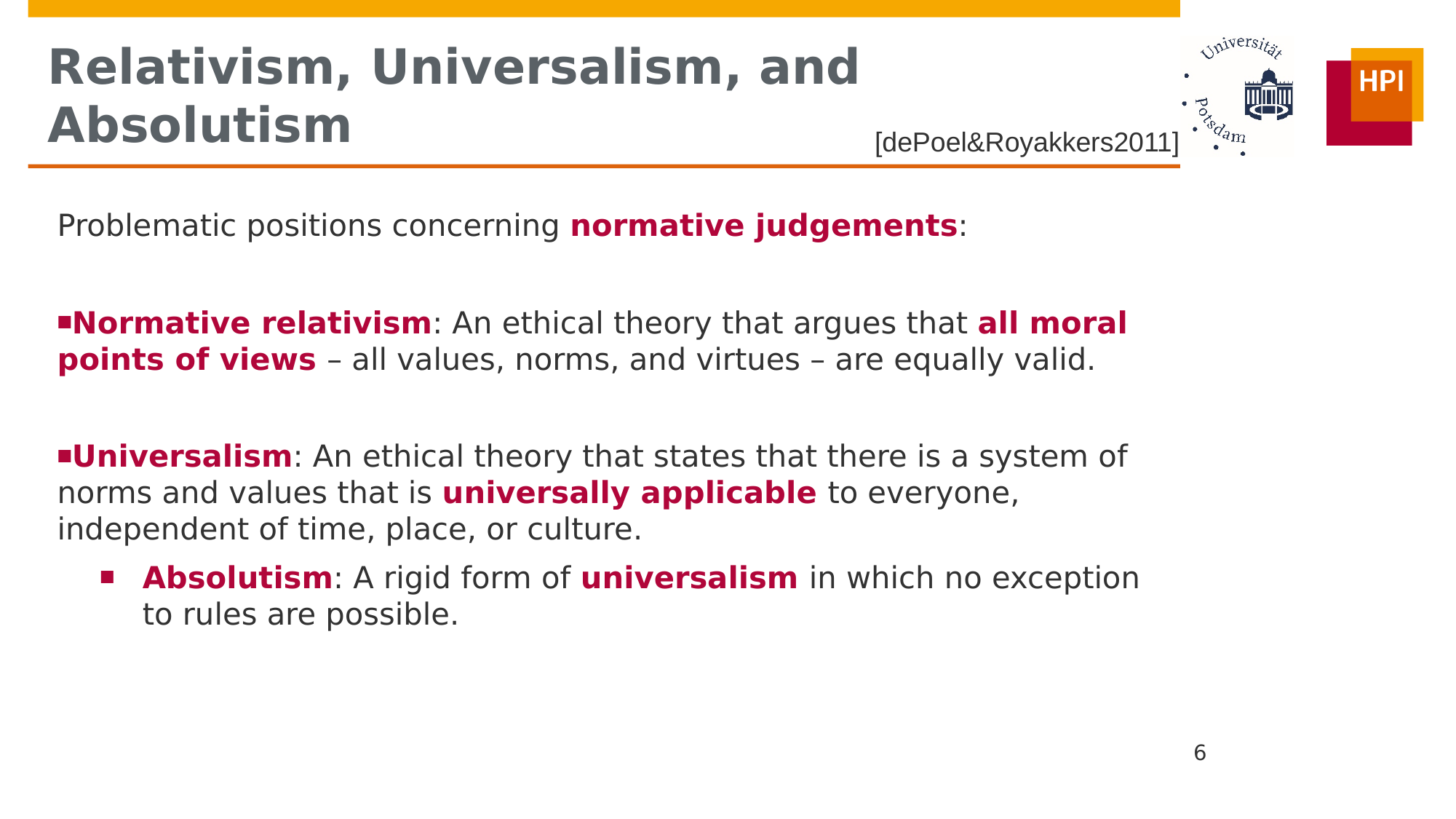

# Relativism, Universalism, and Absolutism
[dePoel&Royakkers2011]
Problematic positions concerning normative judgements:

Normative relativism: An ethical theory that argues that all moral points of views – all values, norms, and virtues – are equally valid.

Universalism: An ethical theory that states that there is a system of norms and values that is universally applicable to everyone, independent of time, place, or culture.
Absolutism: A rigid form of universalism in which no exception to rules are possible.

6